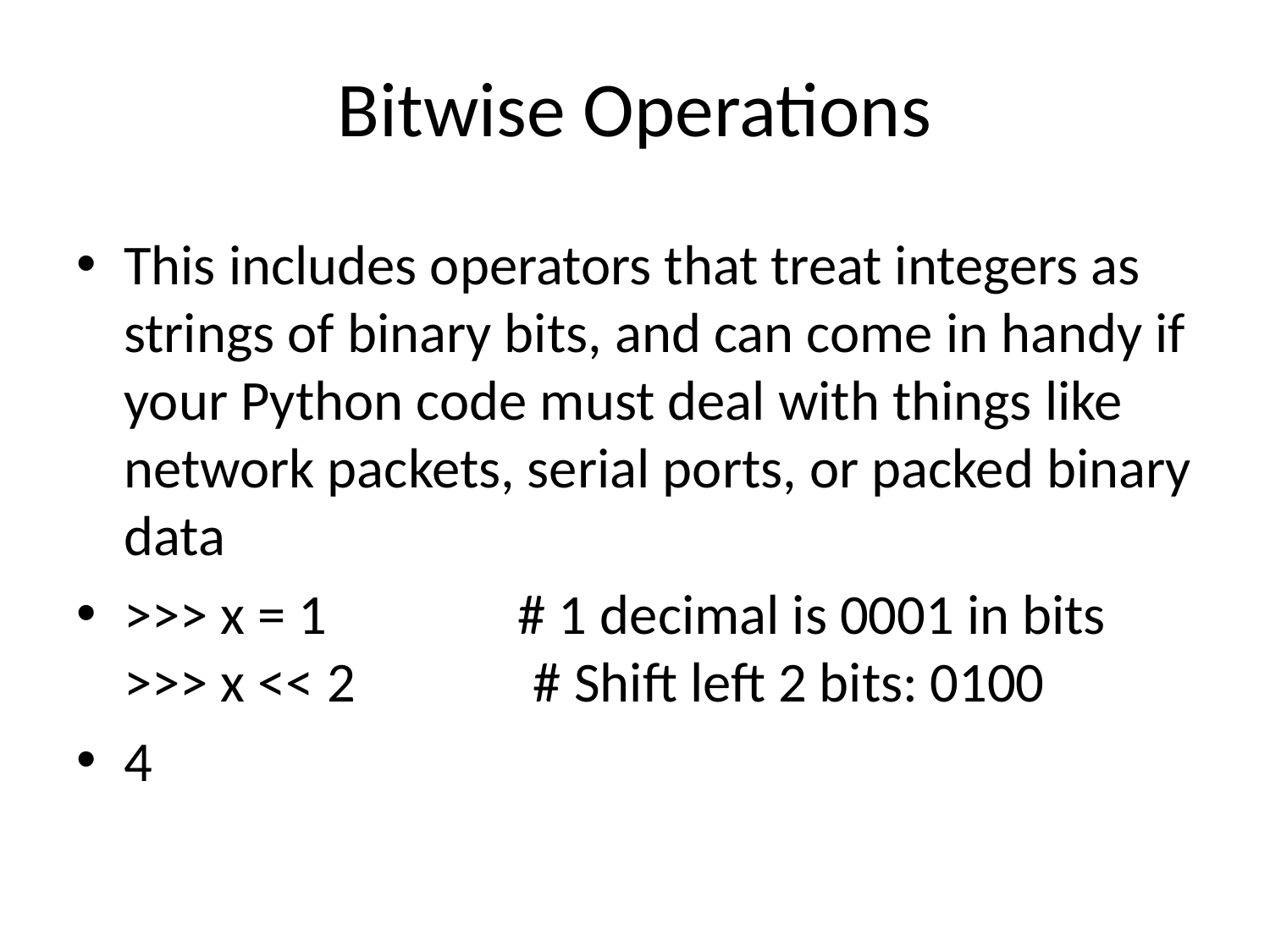

# Bitwise Operations
This includes operators that treat integers as strings of binary bits, and can come in handy if your Python code must deal with things like network packets, serial ports, or packed binary data
>>> x = 1               # 1 decimal is 0001 in bits >>> x << 2              # Shift left 2 bits: 0100
4